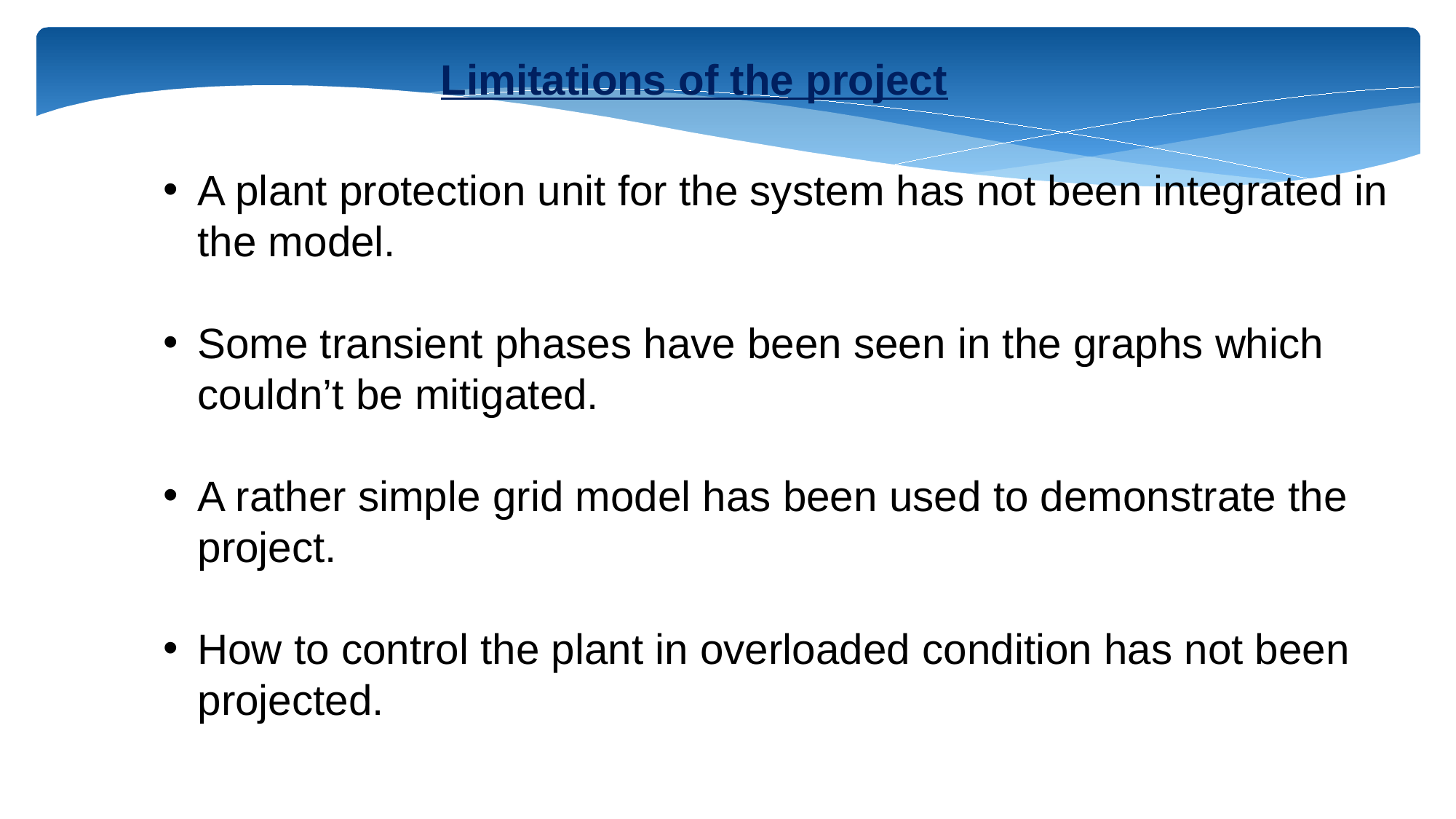

Limitations of the project
A plant protection unit for the system has not been integrated in the model.

Some transient phases have been seen in the graphs which couldn’t be mitigated.

A rather simple grid model has been used to demonstrate the project.

How to control the plant in overloaded condition has not been projected.